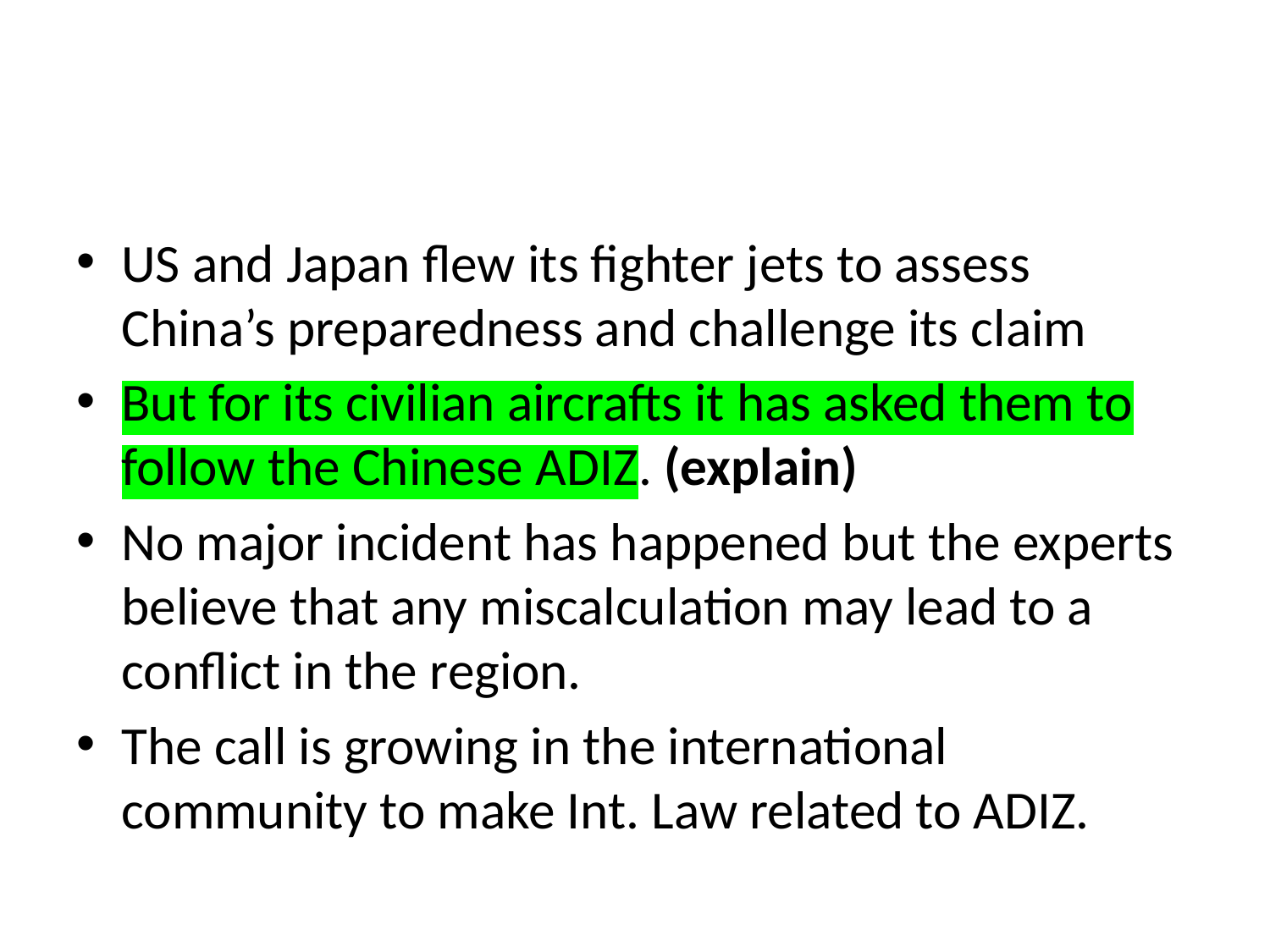

#
US and Japan flew its fighter jets to assess China’s preparedness and challenge its claim
But for its civilian aircrafts it has asked them to follow the Chinese ADIZ. (explain)
No major incident has happened but the experts believe that any miscalculation may lead to a conflict in the region.
The call is growing in the international community to make Int. Law related to ADIZ.